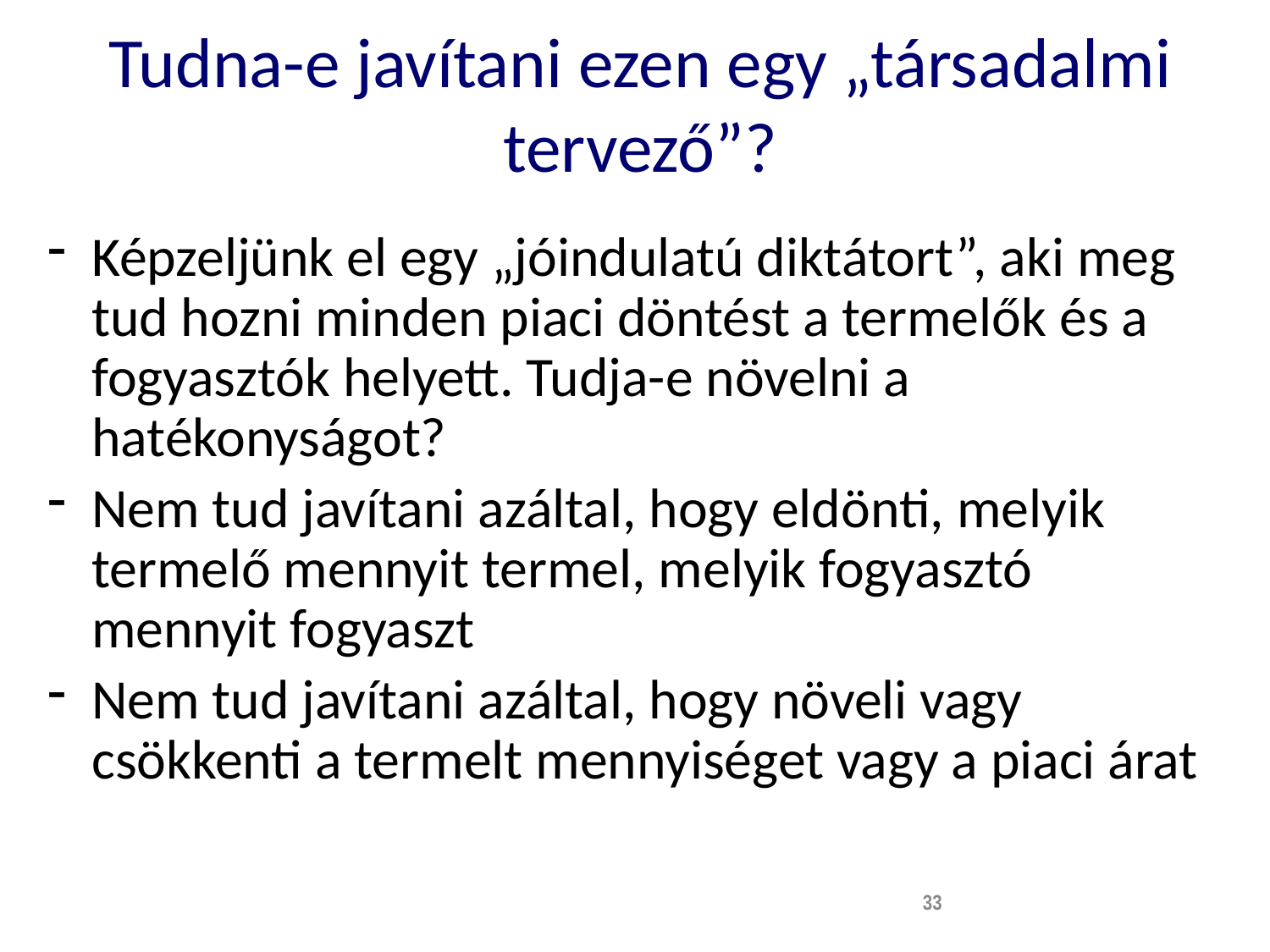

# Tudna-e javítani ezen egy „társadalmi tervező”?
Képzeljünk el egy „jóindulatú diktátort”, aki meg tud hozni minden piaci döntést a termelők és a fogyasztók helyett. Tudja-e növelni a hatékonyságot?
Nem tud javítani azáltal, hogy eldönti, melyik termelő mennyit termel, melyik fogyasztó mennyit fogyaszt
Nem tud javítani azáltal, hogy növeli vagy csökkenti a termelt mennyiséget vagy a piaci árat
33